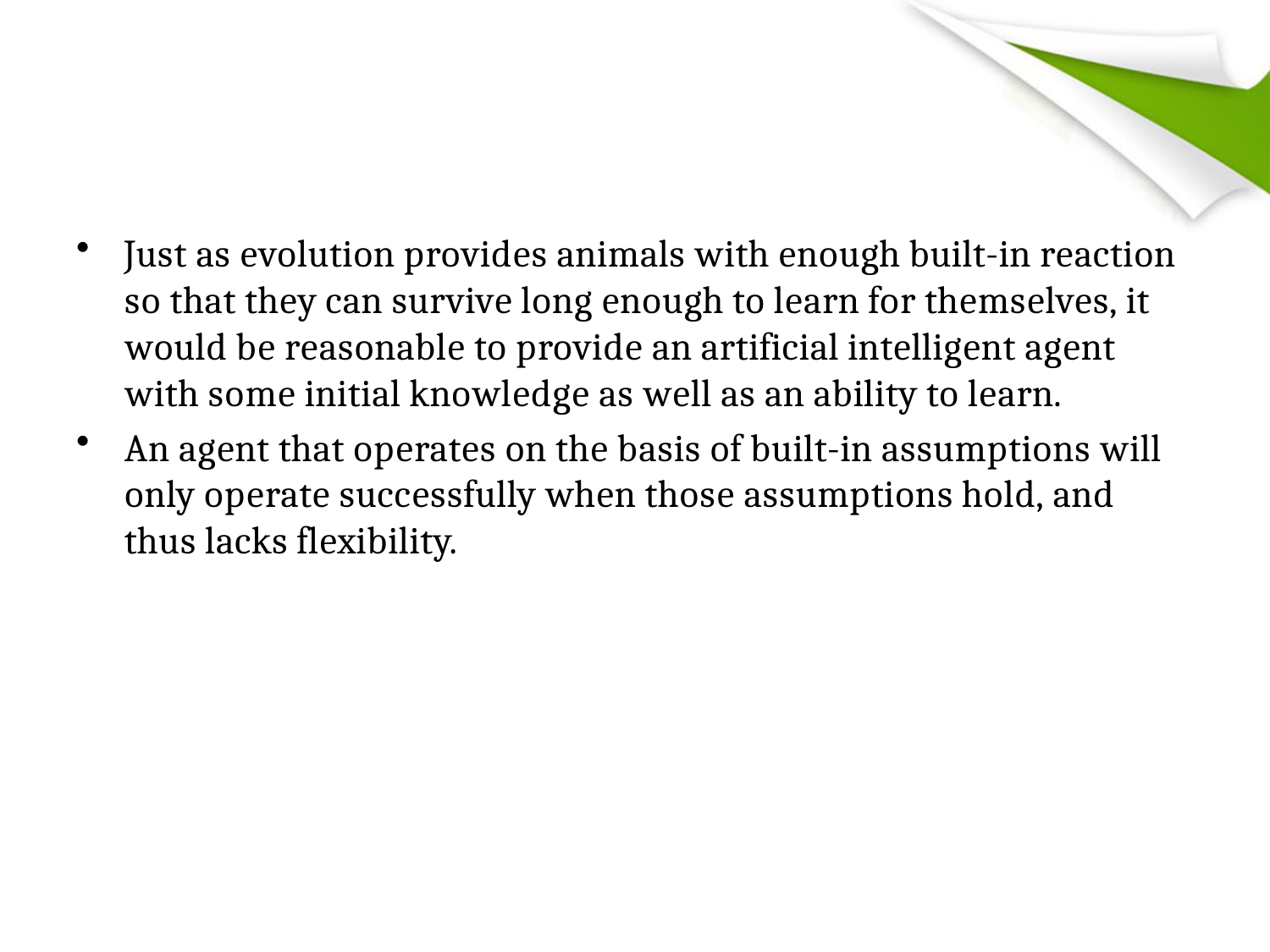

#
Just as evolution provides animals with enough built-in reaction so that they can survive long enough to learn for themselves, it would be reasonable to provide an artificial intelligent agent with some initial knowledge as well as an ability to learn.
An agent that operates on the basis of built-in assumptions will only operate successfully when those assumptions hold, and thus lacks flexibility.